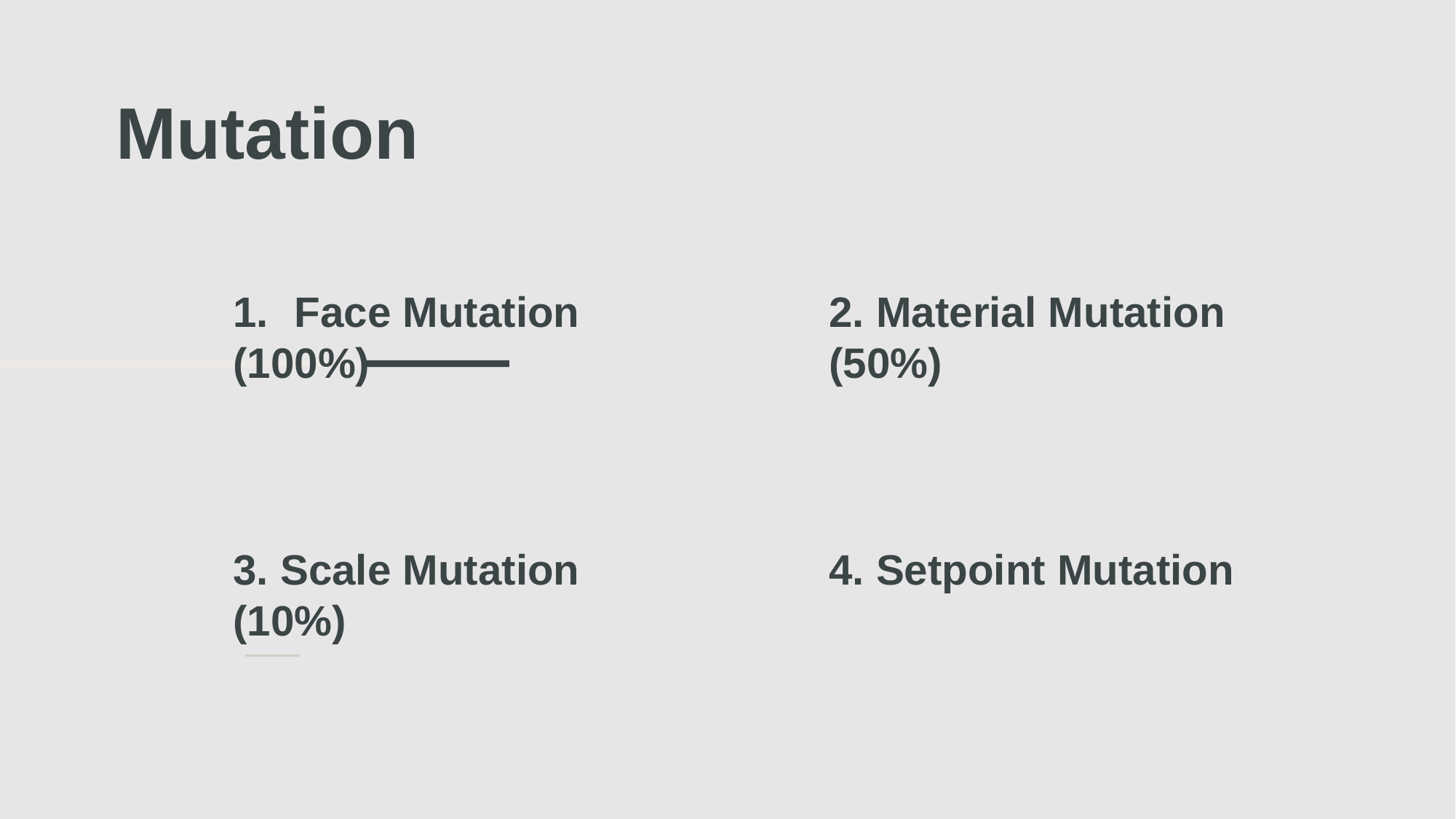

Mutation
2. Material Mutation
(50%)
Face Mutation
(100%)
4. Setpoint Mutation
3. Scale Mutation
(10%)